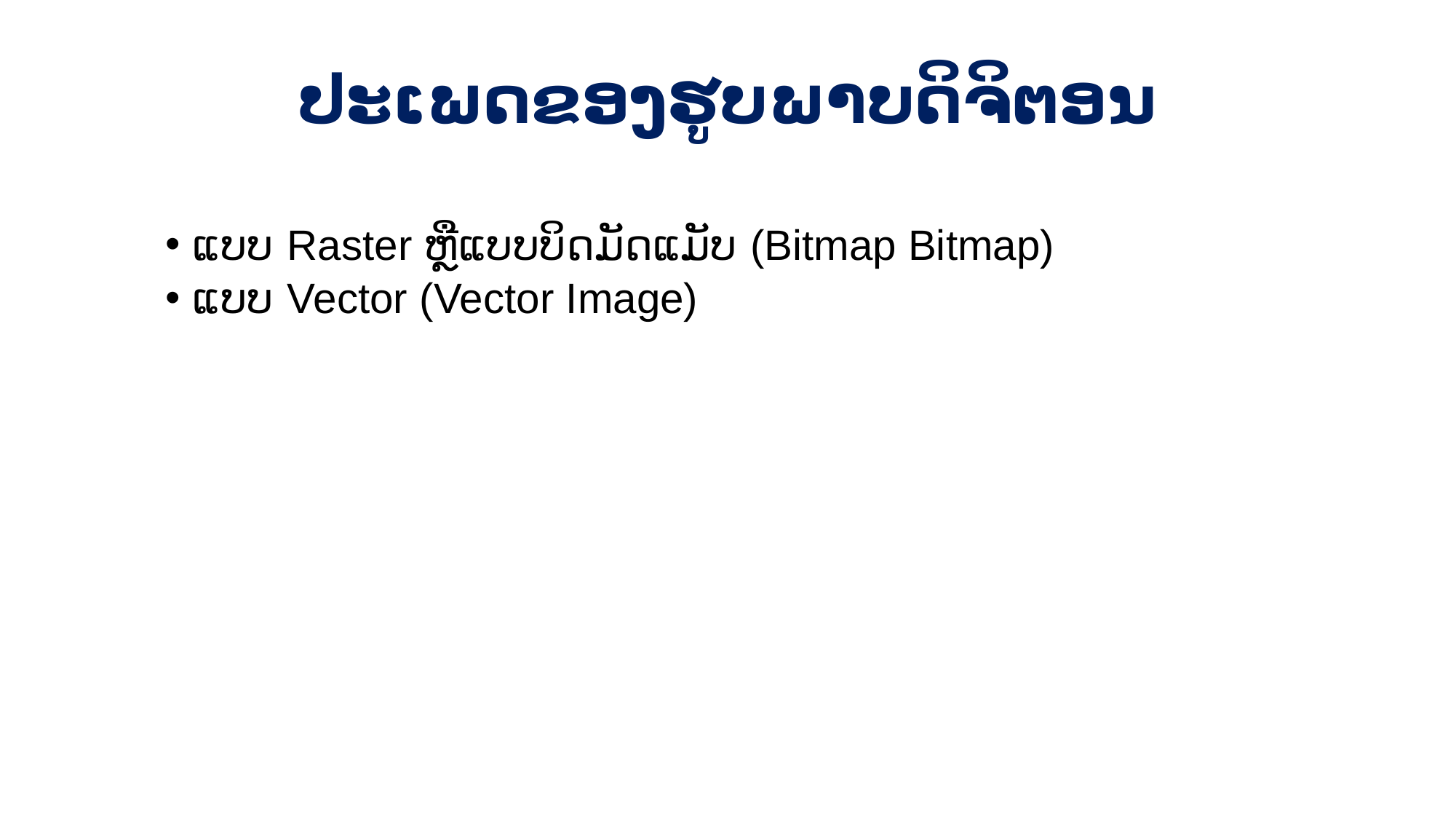

# ປະເພດຂອງຮູບພາບດິຈິຕອນ
ແບບ Raster ຫຼືແບບບິດມັດແມັບ (Bitmap Bitmap)
ແບບ Vector (Vector Image)